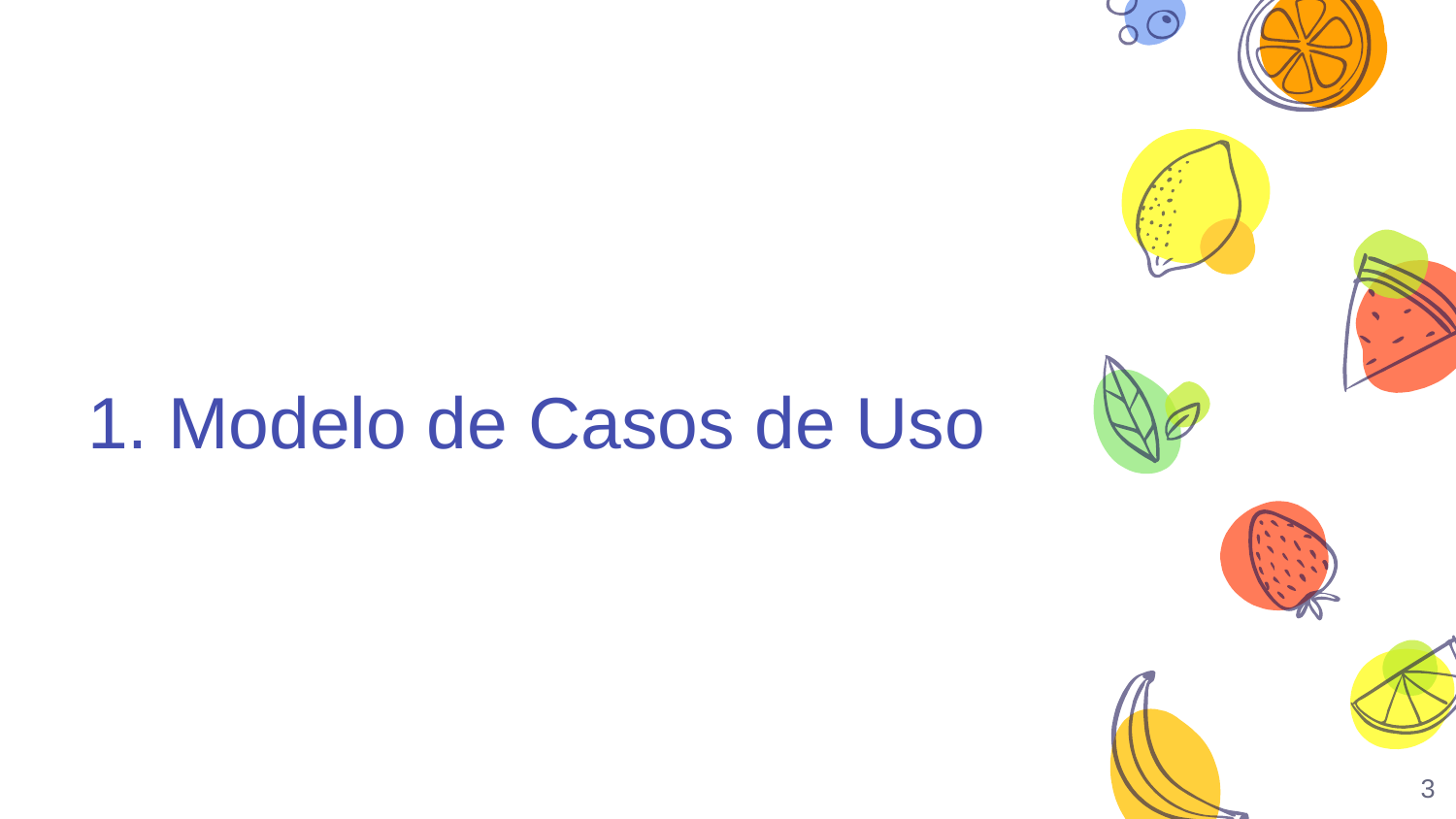

# 1. Modelo de Casos de Uso
3